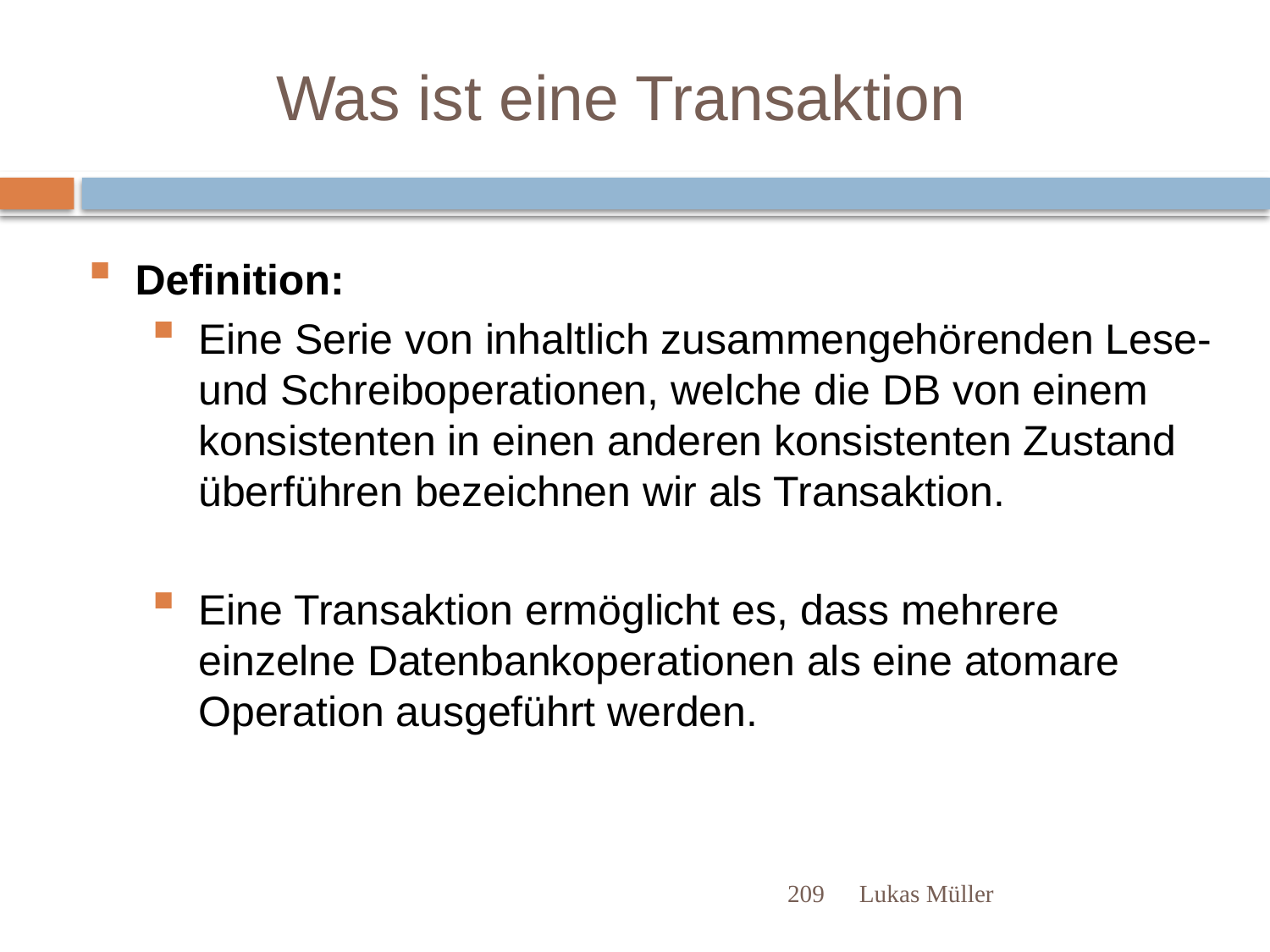

# Was ist eine Transaktion

Definition:
Eine Serie von inhaltlich zusammengehörenden Lese- und Schreiboperationen, welche die DB von einem konsistenten in einen anderen konsistenten Zustand überführen bezeichnen wir als Transaktion.

Eine Transaktion ermöglicht es, dass mehrere einzelne Datenbankoperationen als eine atomare Operation ausgeführt werden.
209
Lukas Müller